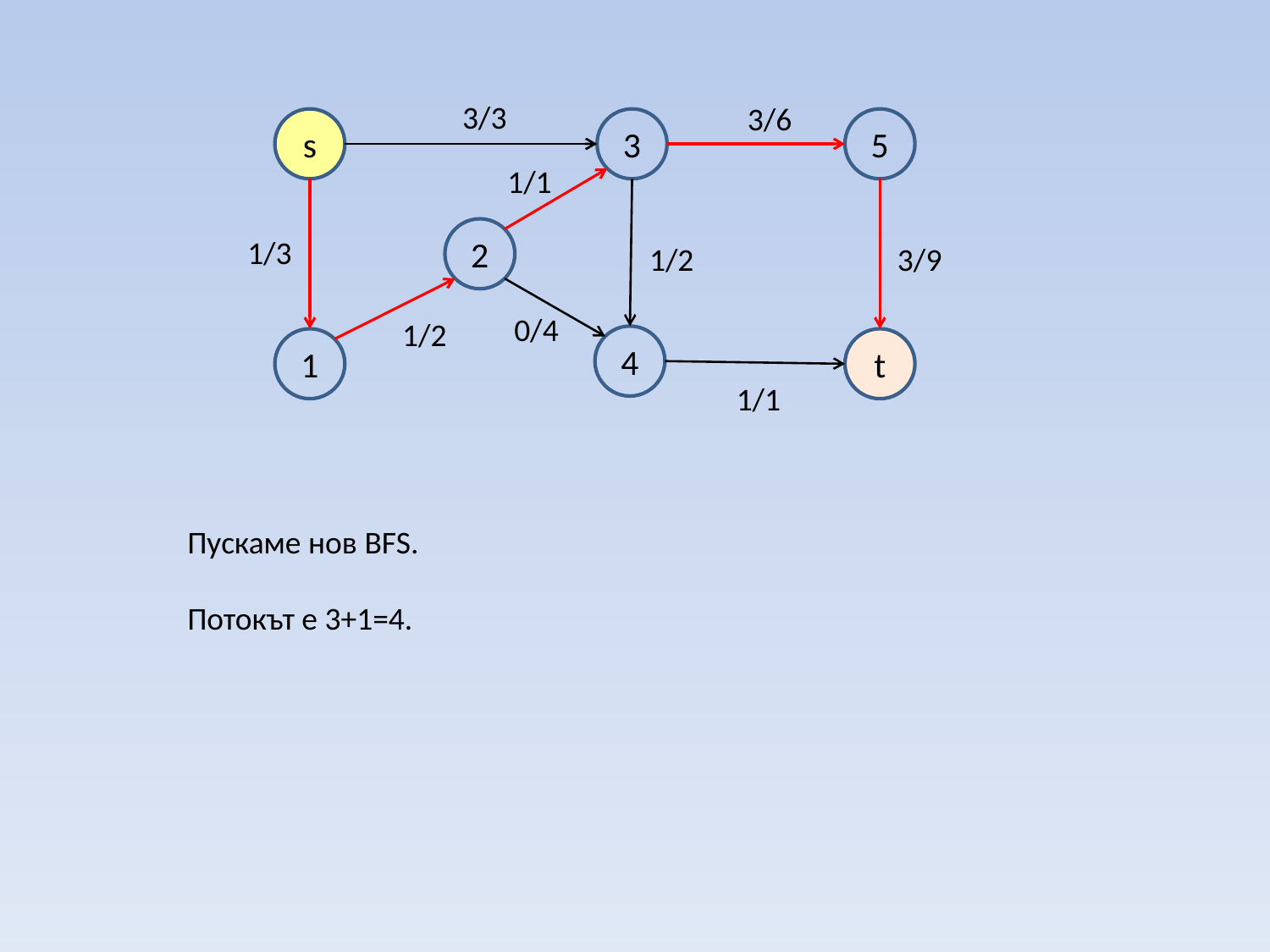

3/3
3/6
s
3
5
1/1
2
1/3
1/2
3/9
0/4
1/2
4
1
t
1/1
Пускаме нов BFS.

Потокът е 3+1=4.